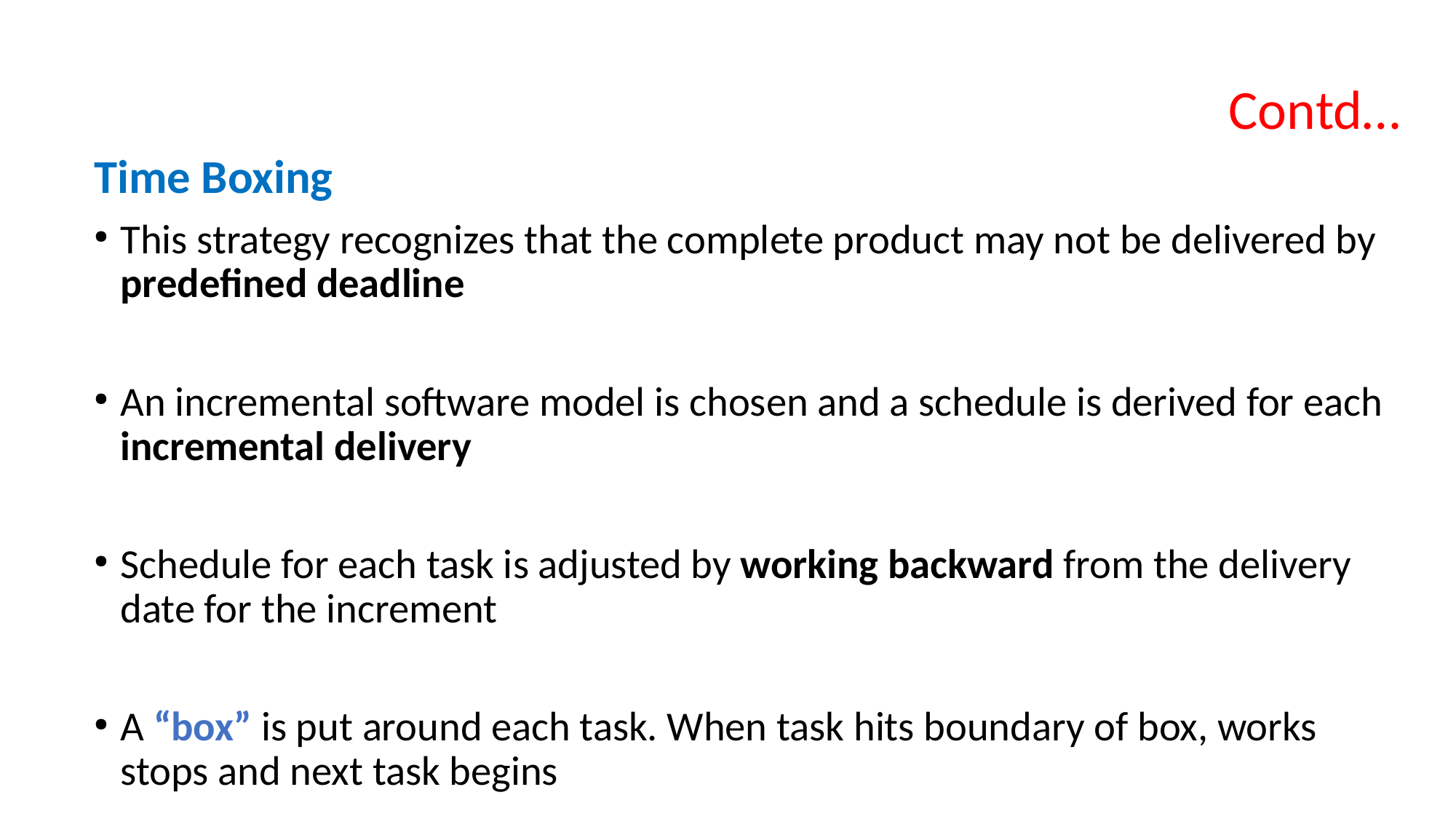

Contd…
Time Boxing
This strategy recognizes that the complete product may not be delivered by predefined deadline

An incremental software model is chosen and a schedule is derived for each incremental delivery

Schedule for each task is adjusted by working backward from the delivery date for the increment

A “box” is put around each task. When task hits boundary of box, works stops and next task begins